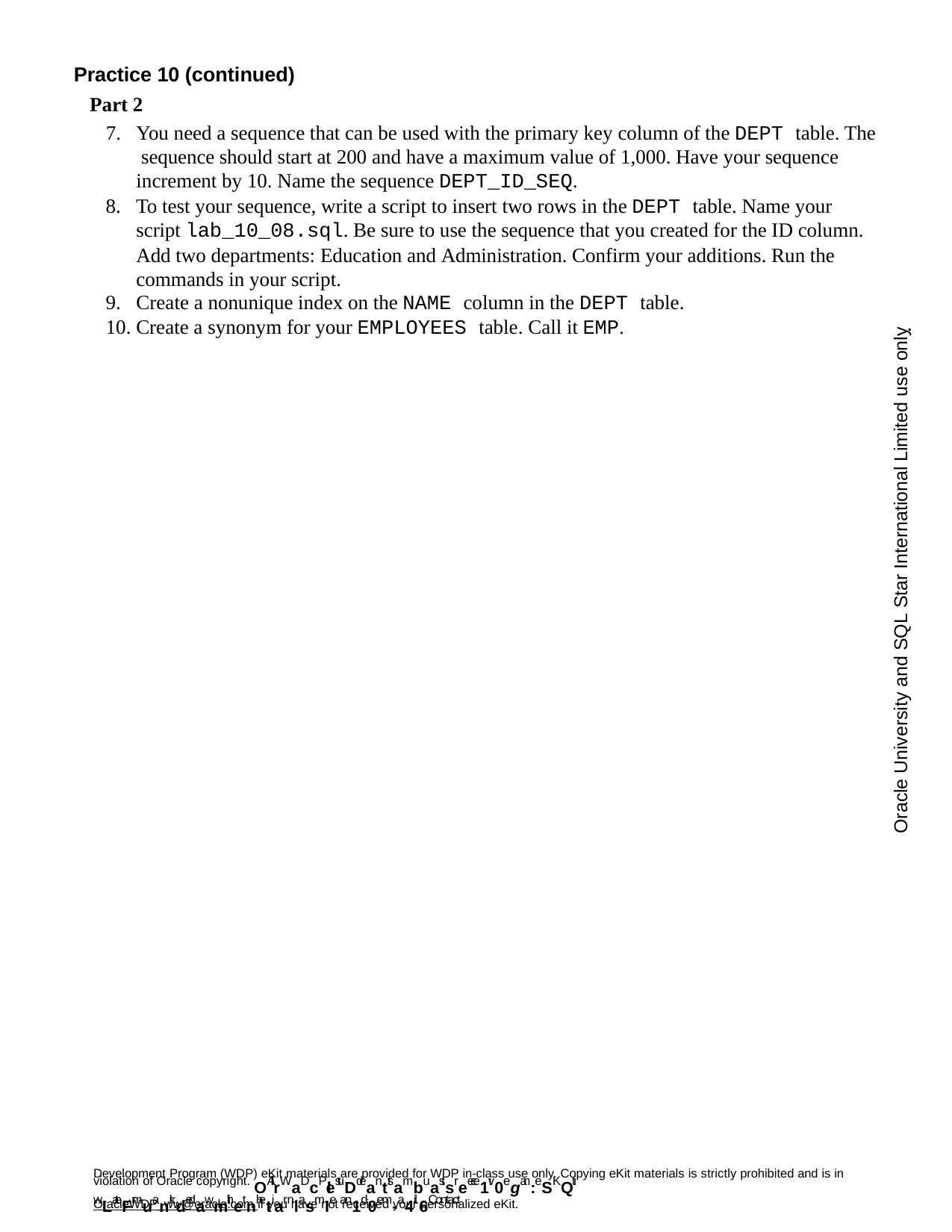

Practice 10 (continued)
Part 2
You need a sequence that can be used with the primary key column of the DEPT table. The  sequence should start at 200 and have a maximum value of 1,000. Have your sequence  increment by 10. Name the sequence DEPT_ID_SEQ.
To test your sequence, write a script to insert two rows in the DEPT table. Name your  script lab_10_08.sql. Be sure to use the sequence that you created for the ID column.
Add two departments: Education and Administration. Confirm your additions. Run the  commands in your script.
Create a nonunique index on the NAME column in the DEPT table.
Create a synonym for your EMPLOYEES table. Call it EMP.
Oracle University and SQL Star International Limited use onlyฺ
Development Program (WDP) eKit materials are provided for WDP in-class use only. Copying eKit materials is strictly prohibited and is in
violation of Oracle copyright. OAllrWaDcPlestuDdeanttsambuastsreece1iv0egan: eSKQit wLateFrmuanrkdedawmithetnhetiar nlasmIe an1d0em-a4il.6Contact
OracleWDP_ww@oracle.com if you have not received your personalized eKit.